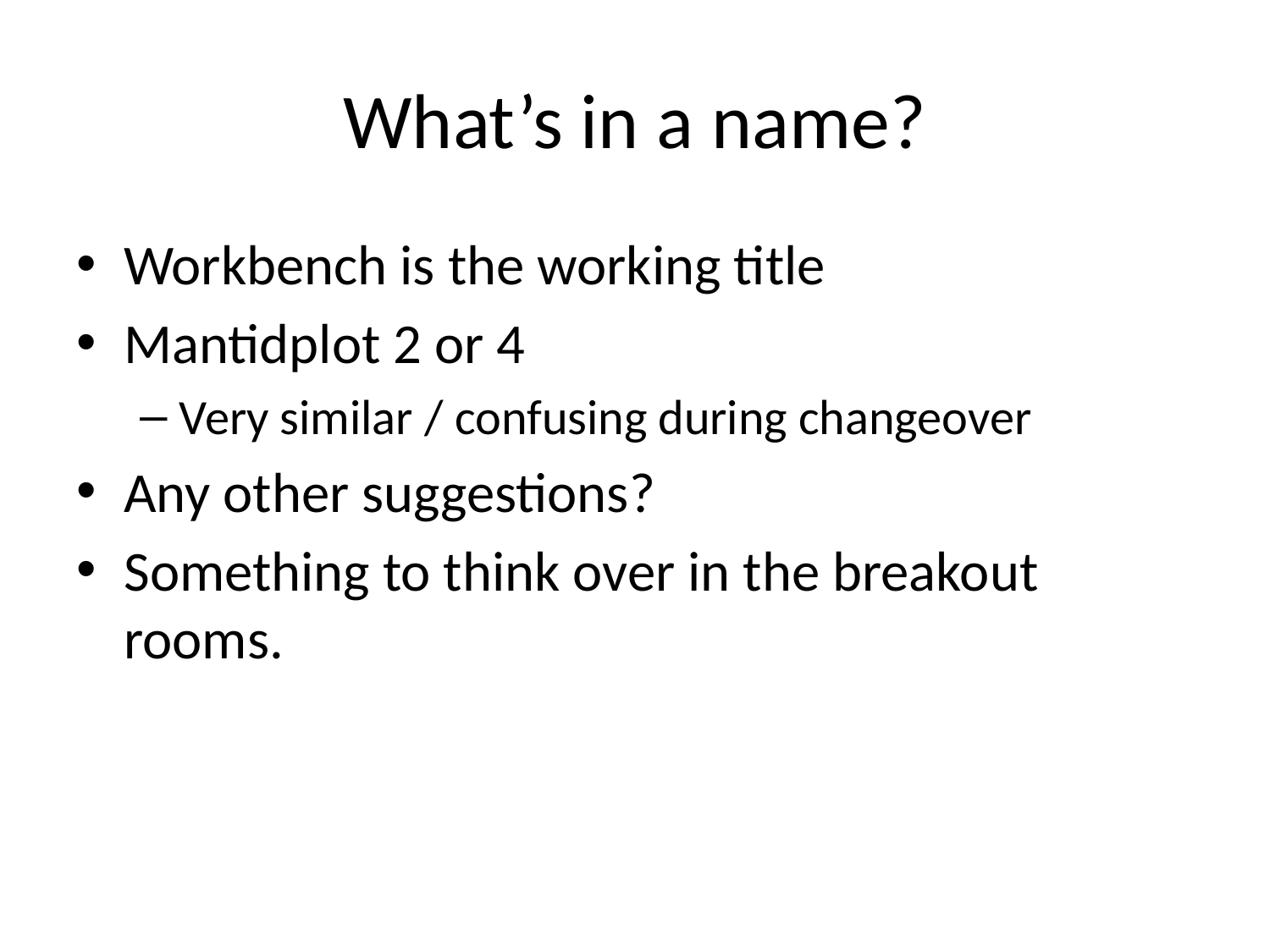

# What’s in a name?
Workbench is the working title
Mantidplot 2 or 4
Very similar / confusing during changeover
Any other suggestions?
Something to think over in the breakout rooms.